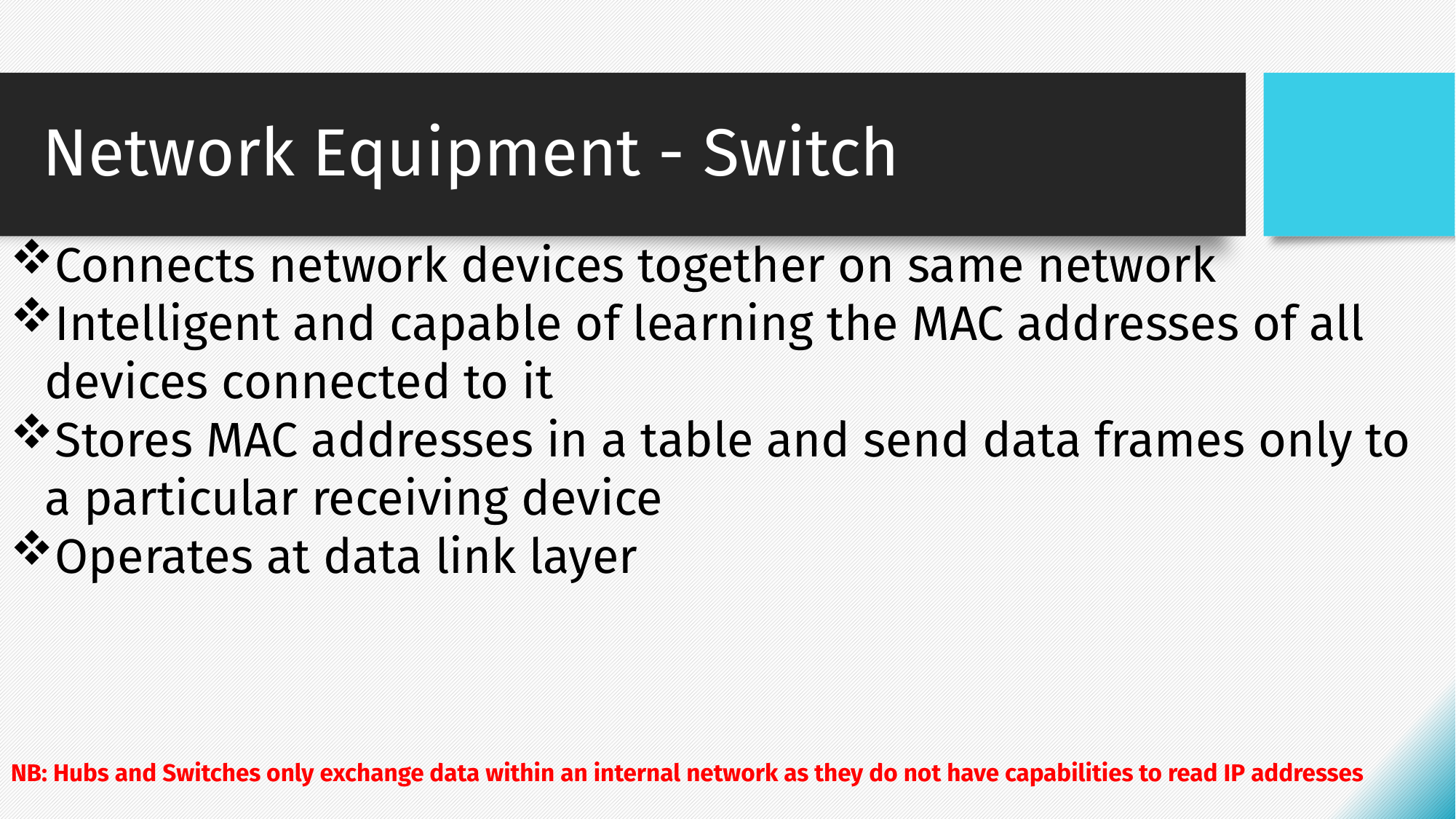

# Network Equipment - Switch
Connects network devices together on same network
Intelligent and capable of learning the MAC addresses of all devices connected to it
Stores MAC addresses in a table and send data frames only to a particular receiving device
Operates at data link layer

NB: Hubs and Switches only exchange data within an internal network as they do not have capabilities to read IP addresses